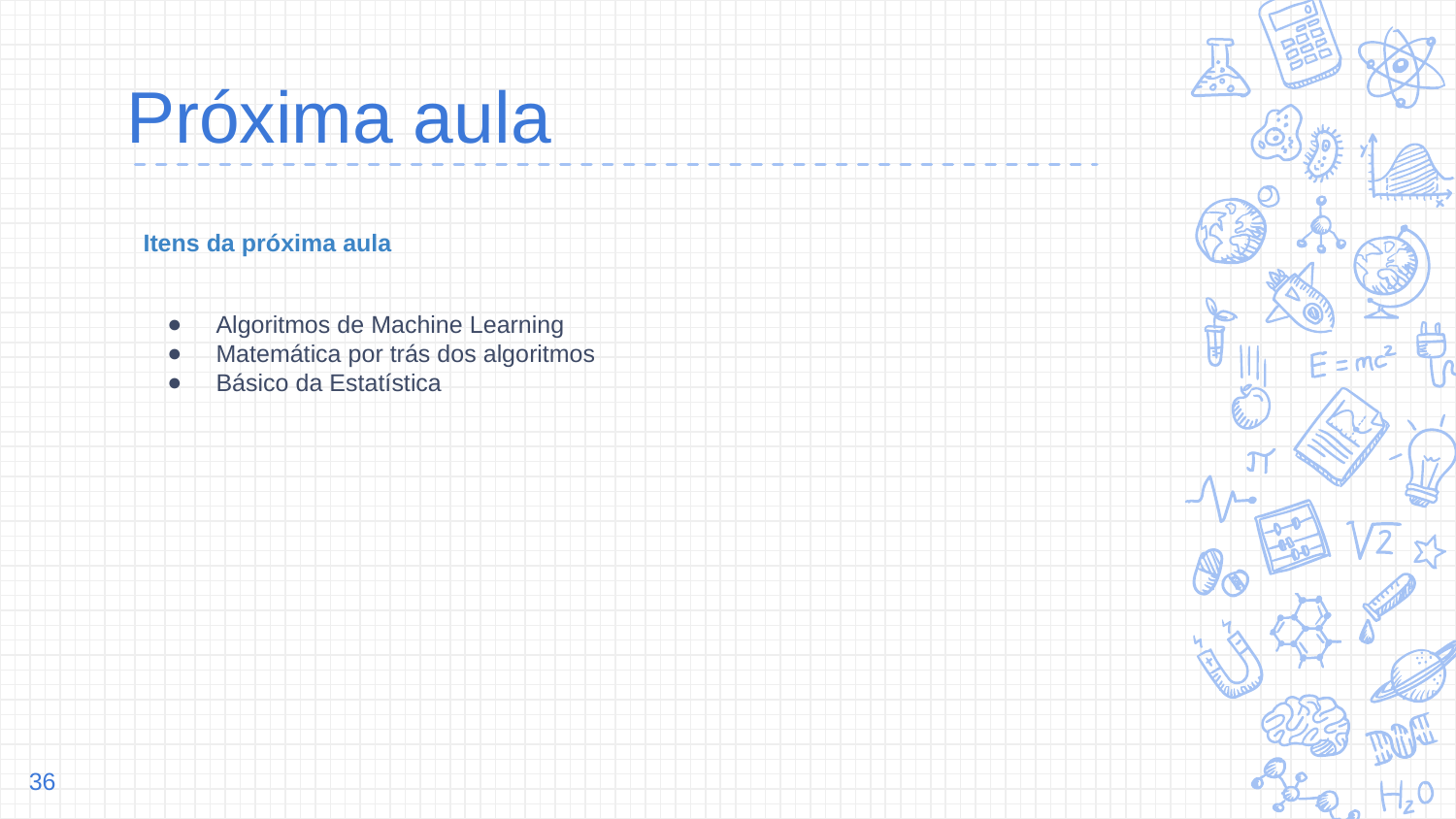

# Próxima aula
Itens da próxima aula

Algoritmos de Machine Learning
Matemática por trás dos algoritmos
Básico da Estatística

36